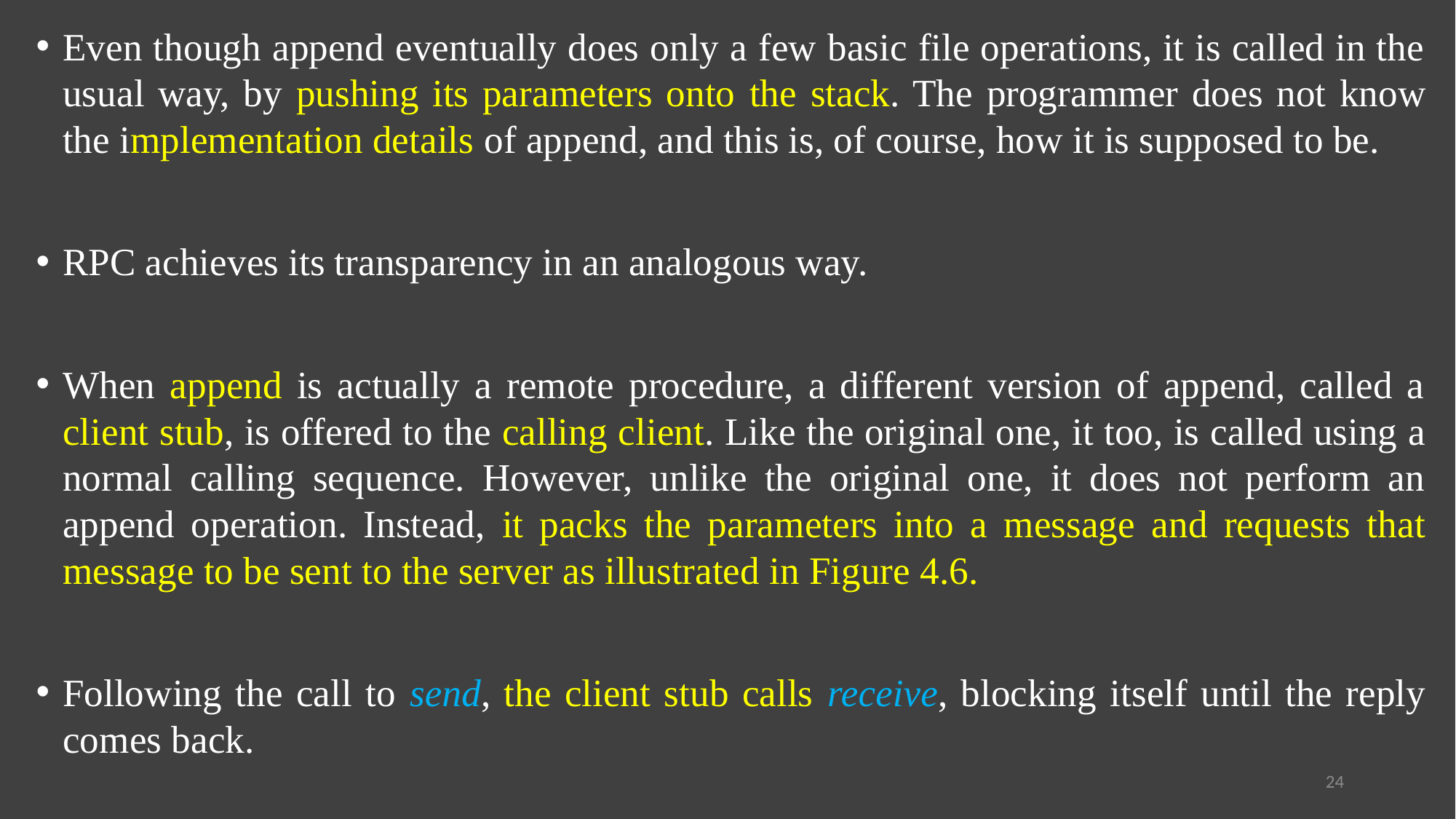

Even though append eventually does only a few basic file operations, it is called in the usual way, by pushing its parameters onto the stack. The programmer does not know the implementation details of append, and this is, of course, how it is supposed to be.

RPC achieves its transparency in an analogous way.

When append is actually a remote procedure, a different version of append, called a client stub, is offered to the calling client. Like the original one, it too, is called using a normal calling sequence. However, unlike the original one, it does not perform an append operation. Instead, it packs the parameters into a message and requests that message to be sent to the server as illustrated in Figure 4.6.

Following the call to send, the client stub calls receive, blocking itself until the reply comes back.

24